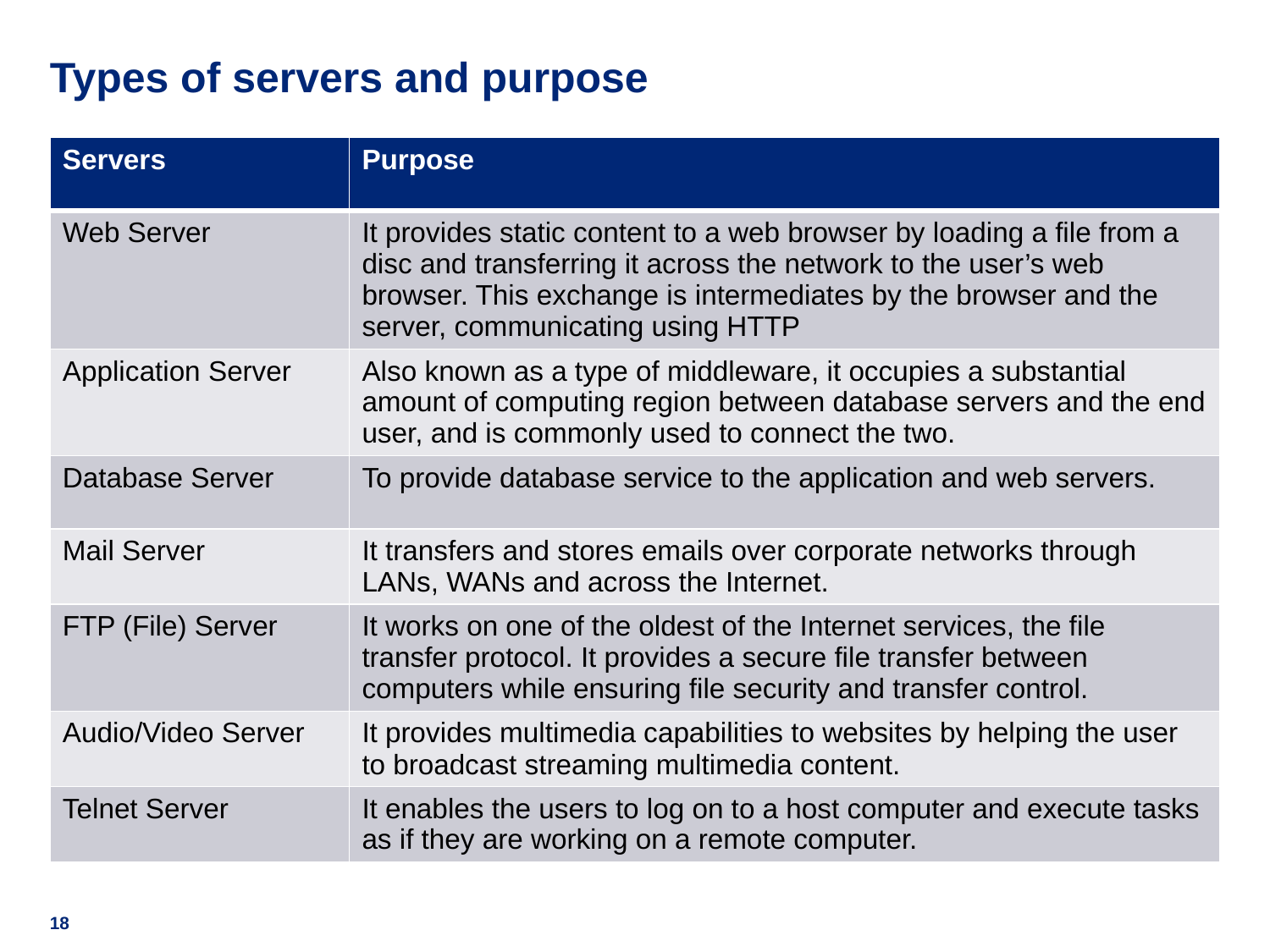

# Types of servers and purpose
| Servers | Purpose |
| --- | --- |
| Web Server | It provides static content to a web browser by loading a file from a disc and transferring it across the network to the user’s web browser. This exchange is intermediates by the browser and the server, communicating using HTTP |
| Application Server | Also known as a type of middleware, it occupies a substantial amount of computing region between database servers and the end user, and is commonly used to connect the two. |
| Database Server | To provide database service to the application and web servers. |
| Mail Server | It transfers and stores emails over corporate networks through LANs, WANs and across the Internet. |
| FTP (File) Server | It works on one of the oldest of the Internet services, the file transfer protocol. It provides a secure file transfer between computers while ensuring file security and transfer control. |
| Audio/Video Server | It provides multimedia capabilities to websites by helping the user to broadcast streaming multimedia content. |
| Telnet Server | It enables the users to log on to a host computer and execute tasks as if they are working on a remote computer. |
18